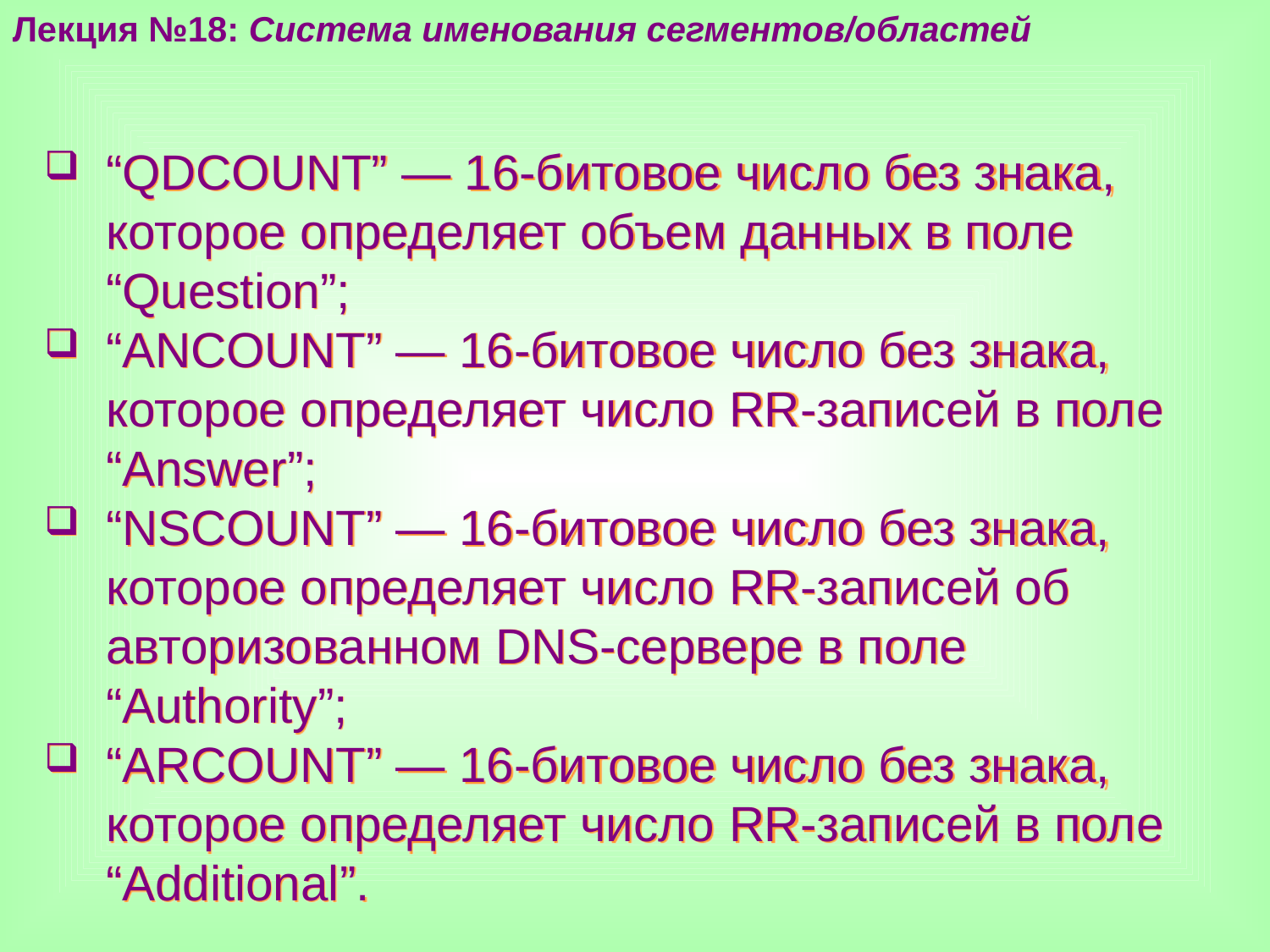

Лекция №18: Система именования сегментов/областей
“QDCOUNT” — 16-битовое число без знака, которое определяет объем данных в поле “Question”;
“ANCOUNT” — 16-битовое число без знака, которое определяет число RR-записей в поле “Answer”;
“NSCOUNT” — 16-битовое число без знака, которое определяет число RR-записей об авторизованном DNS-сервере в поле “Authority”;
“ARCOUNT” — 16-битовое число без знака, которое определяет число RR-записей в поле “Additional”.